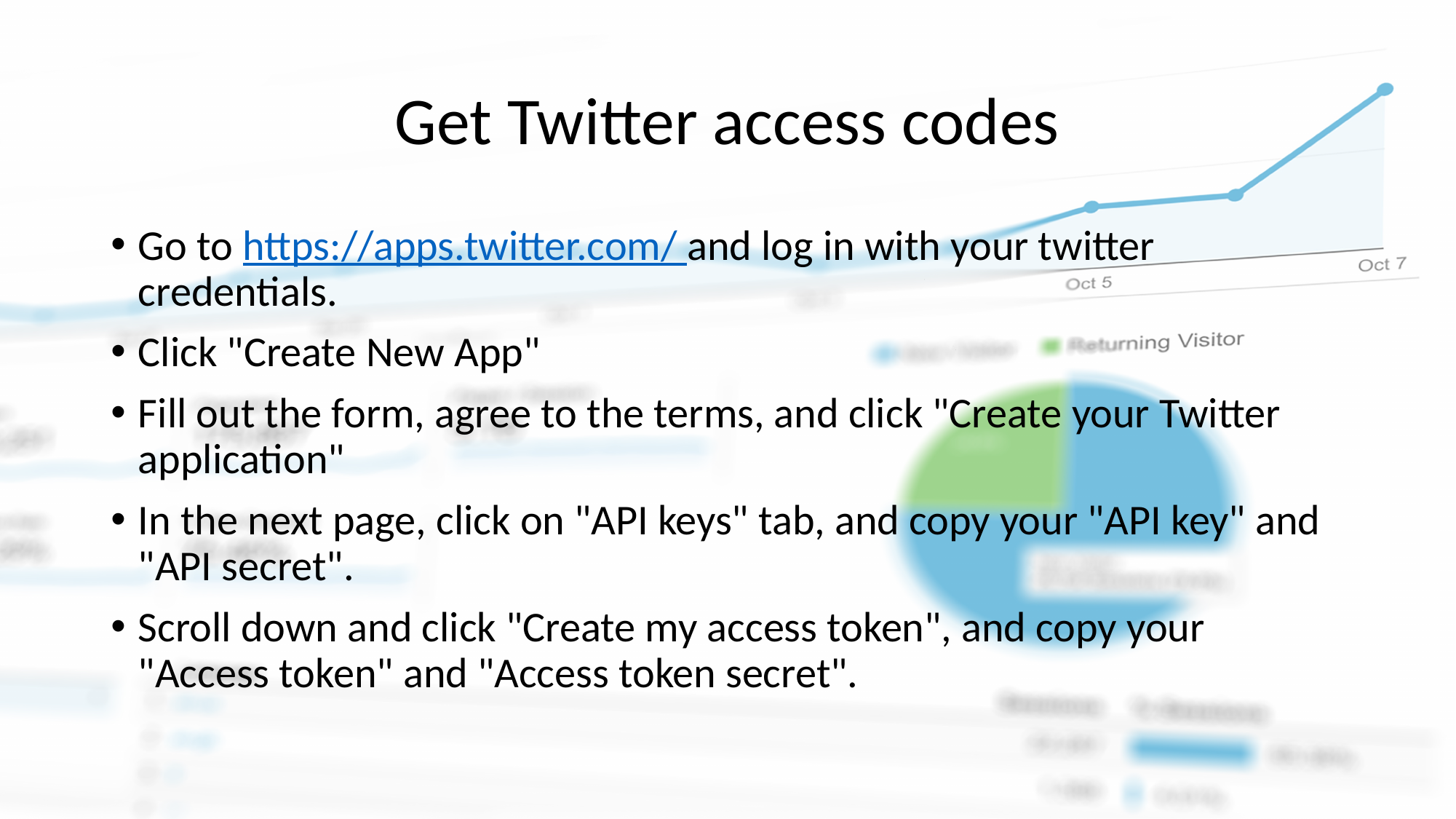

# Get Twitter access codes
Go to https://apps.twitter.com/ and log in with your twitter credentials.
Click "Create New App"
Fill out the form, agree to the terms, and click "Create your Twitter application"
In the next page, click on "API keys" tab, and copy your "API key" and "API secret".
Scroll down and click "Create my access token", and copy your "Access token" and "Access token secret".